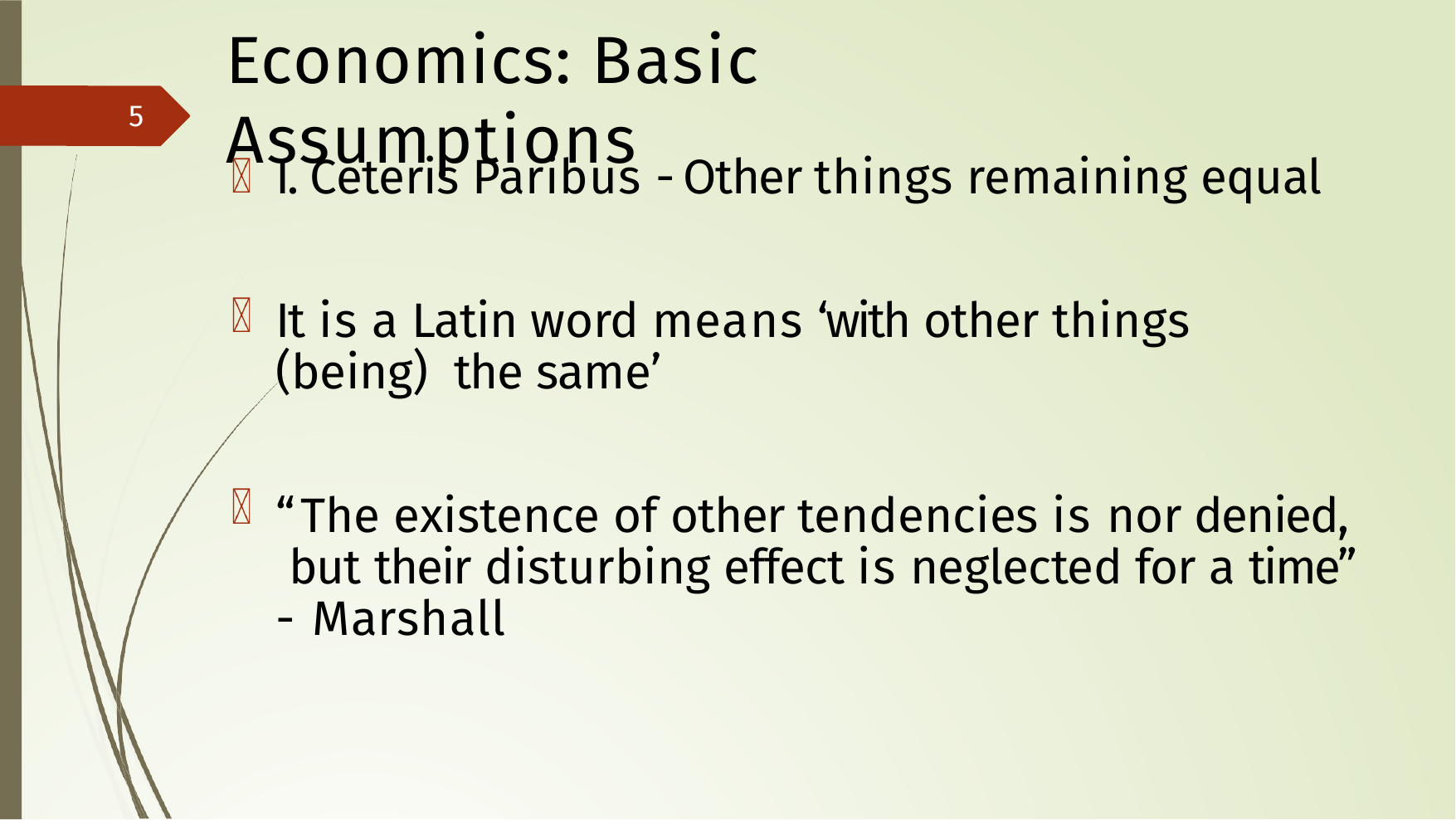

# Economics: Basic Assumptions
5
I. Ceteris Paribus - Other things remaining equal

It is a Latin word means ‘with other things (being)  the same’

“ The existence of other tendencies is nor denied,  but their disturbing effect is neglected for a time” -  Marshall